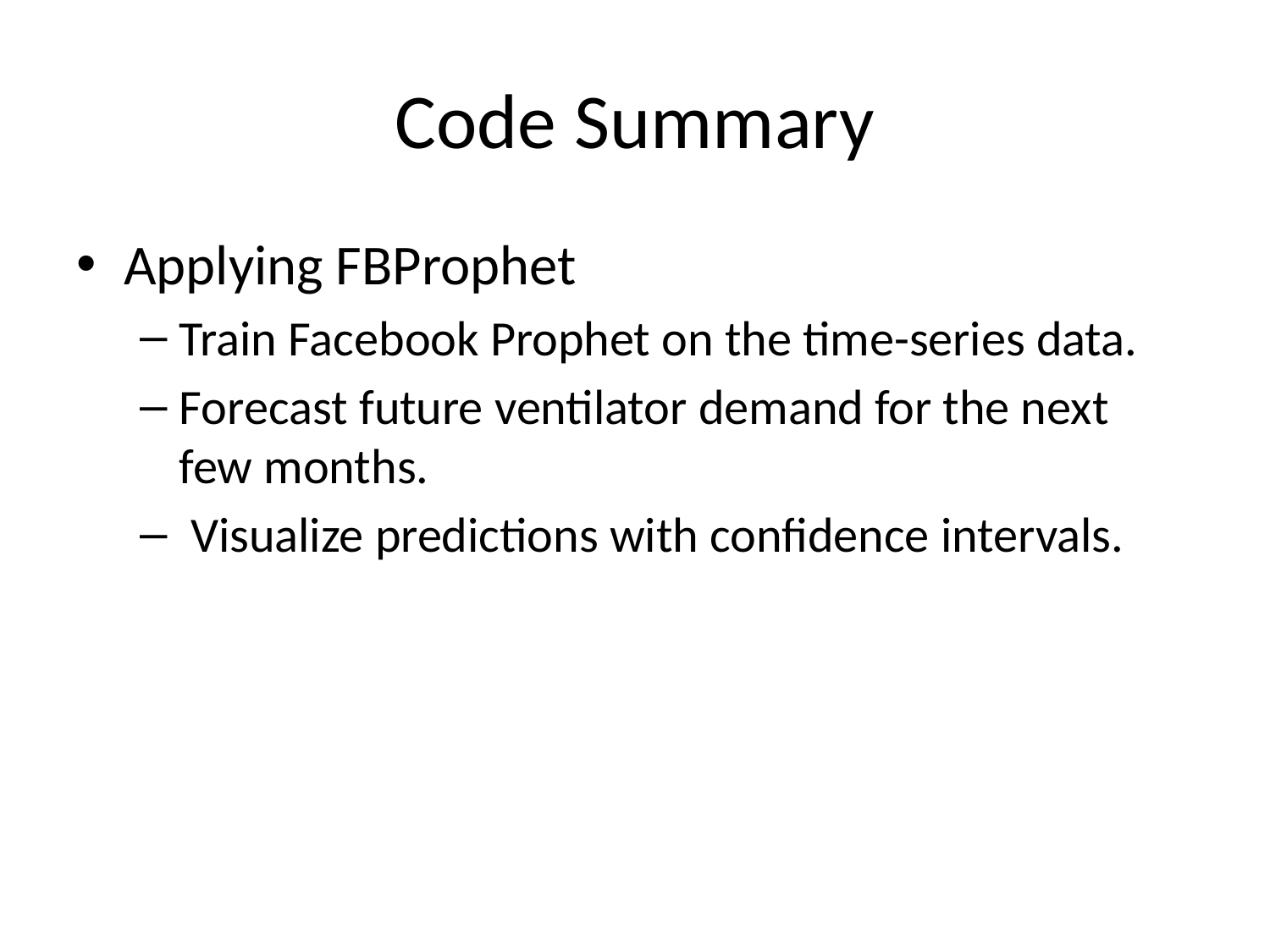

# Code Summary
Applying FBProphet
Train Facebook Prophet on the time-series data.
Forecast future ventilator demand for the next few months.
 Visualize predictions with confidence intervals.